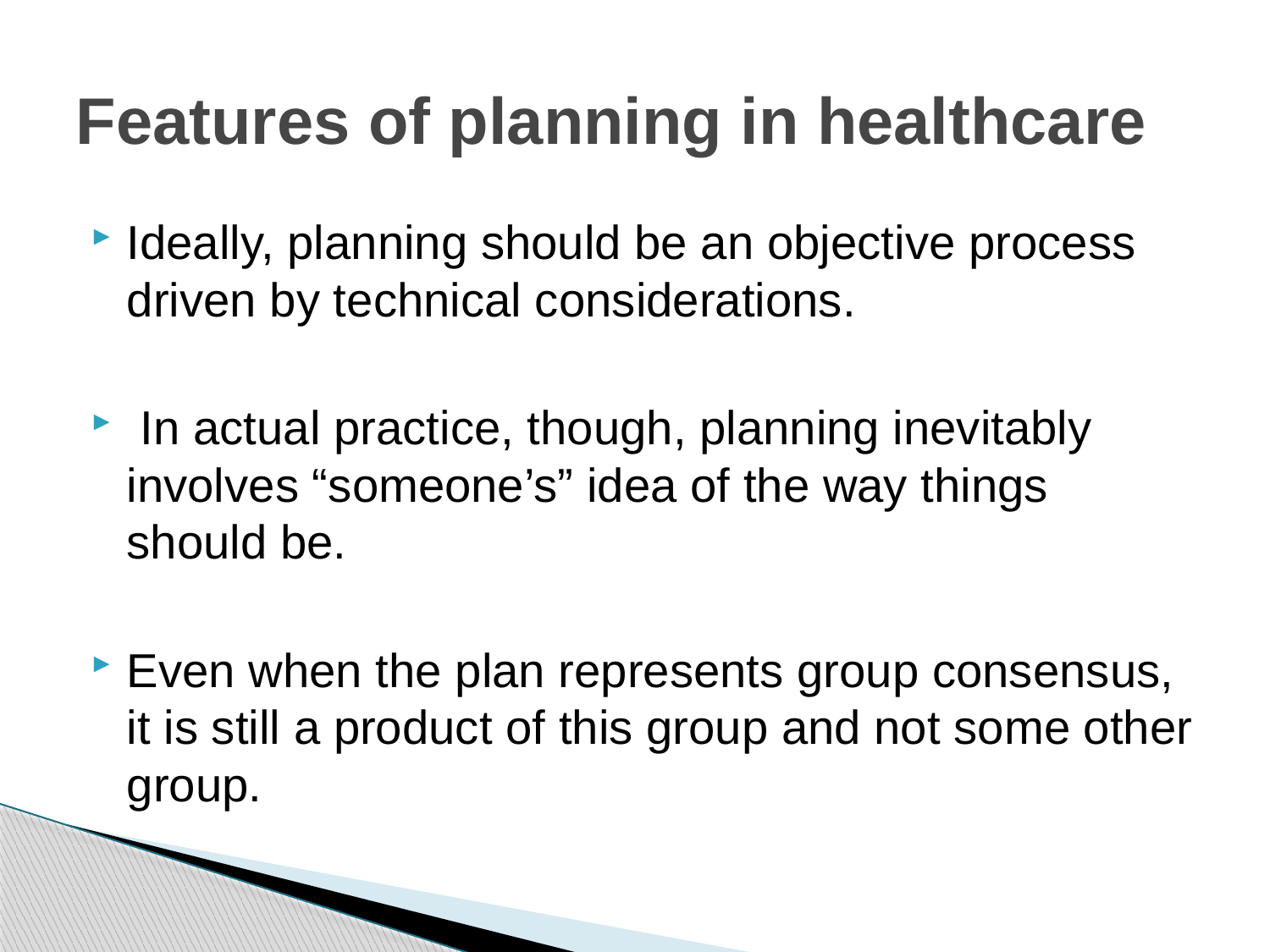

# Features of planning in healthcare
Ideally, planning should be an objective process driven by technical considerations.

 In actual practice, though, planning inevitably involves “someone’s” idea of the way things should be.

Even when the plan represents group consensus, it is still a product of this group and not some other group.